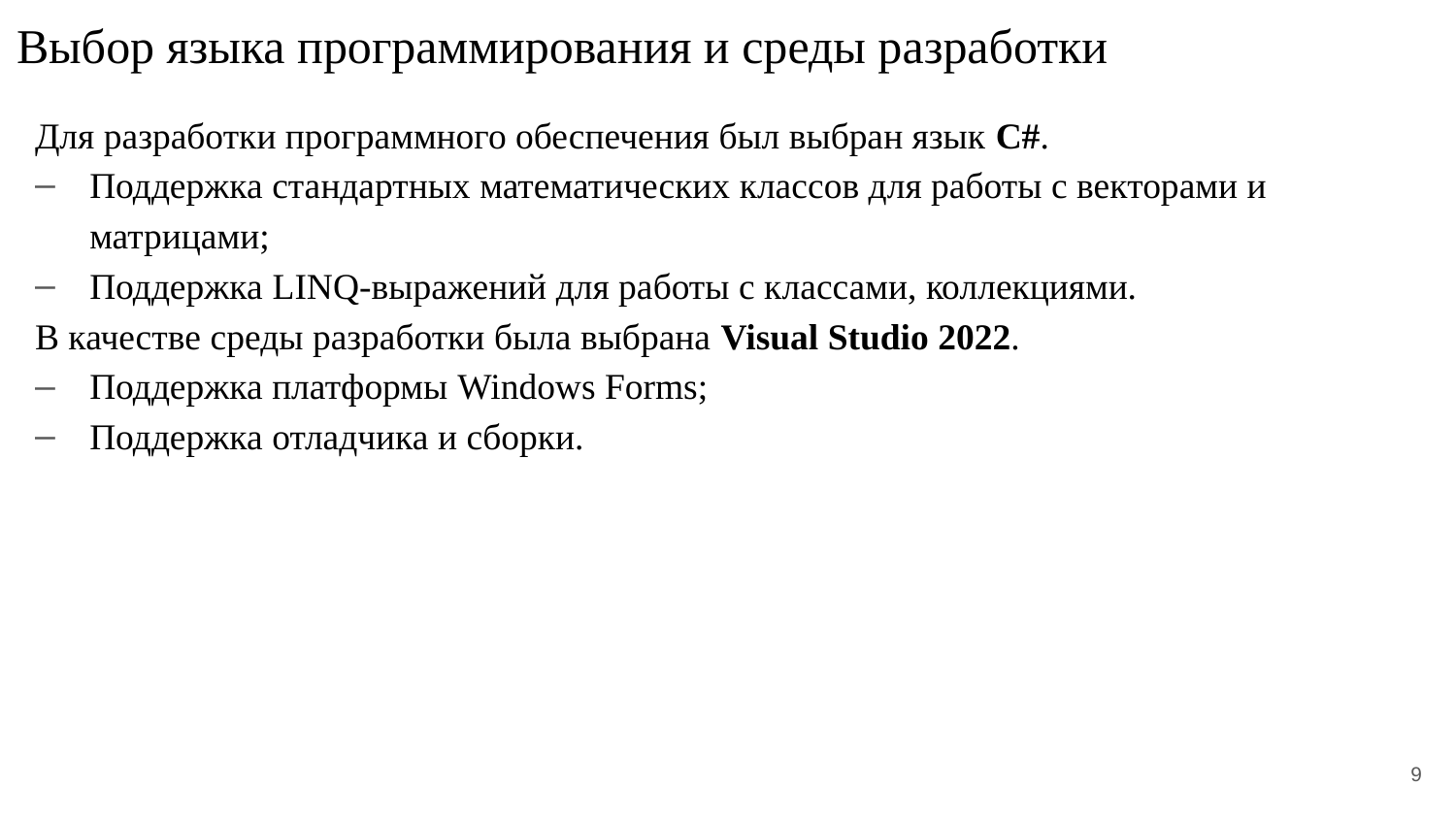

# Выбор языка программирования и среды разработки
Для разработки программного обеспечения был выбран язык C#.
Поддержка стандартных математических классов для работы с векторами и матрицами;
Поддержка LINQ-выражений для работы с классами, коллекциями.
В качестве среды разработки была выбрана Visual Studio 2022.
Поддержка платформы Windows Forms;
Поддержка отладчика и сборки.

9